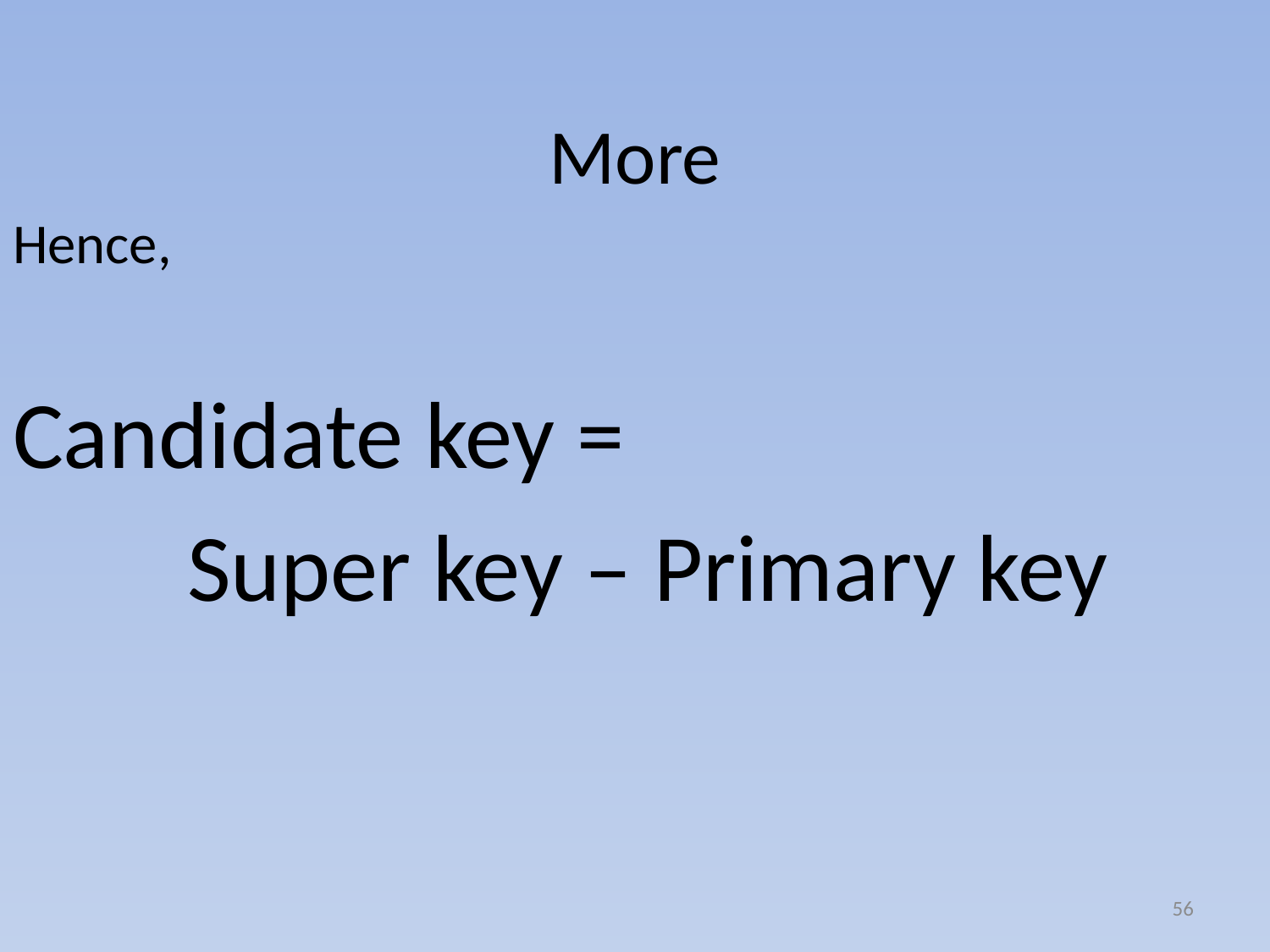

# More
Hence,

Candidate key =
		Super key – Primary key
56